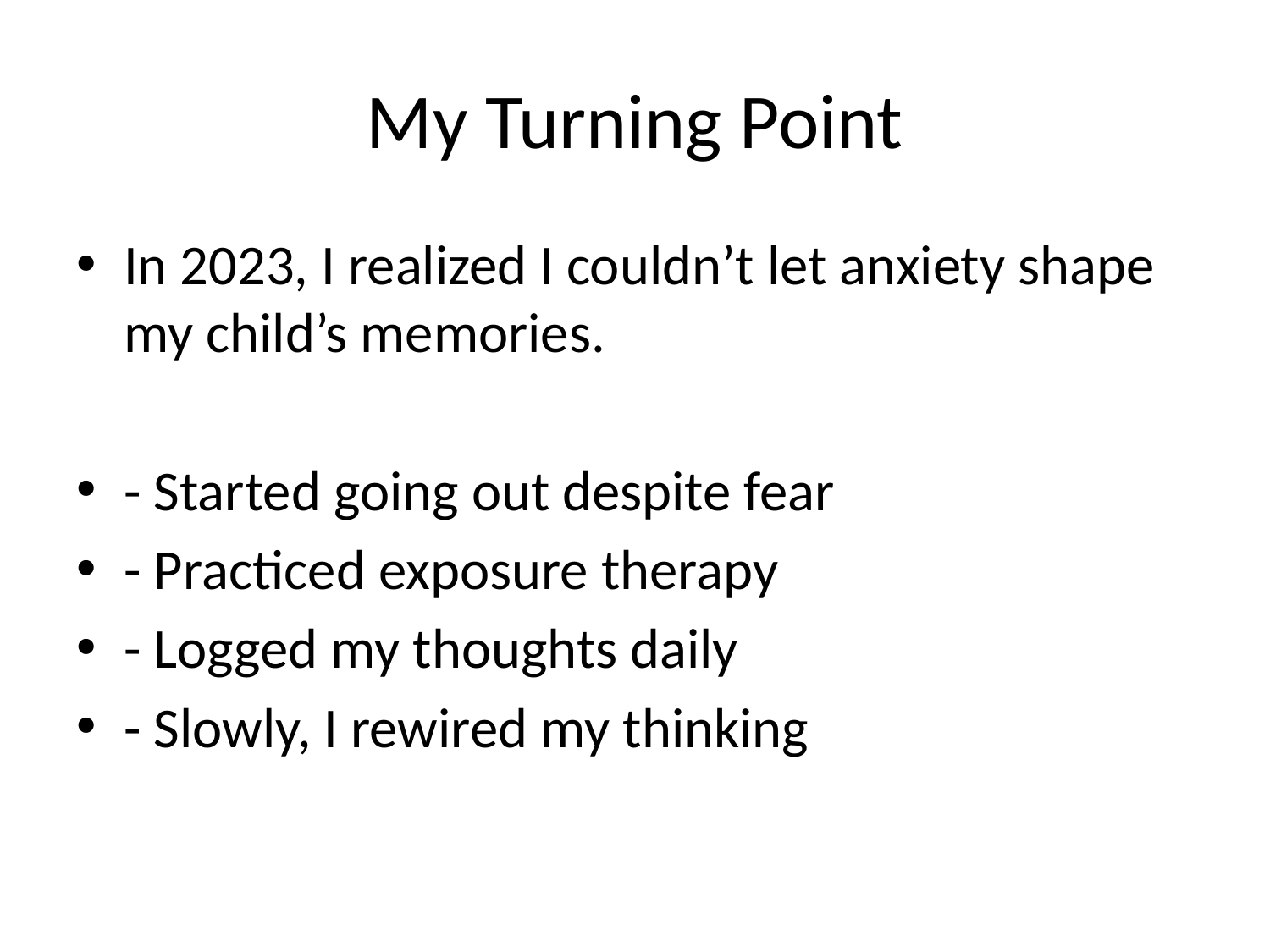

# My Turning Point
In 2023, I realized I couldn’t let anxiety shape my child’s memories.

- Started going out despite fear
- Practiced exposure therapy
- Logged my thoughts daily
- Slowly, I rewired my thinking